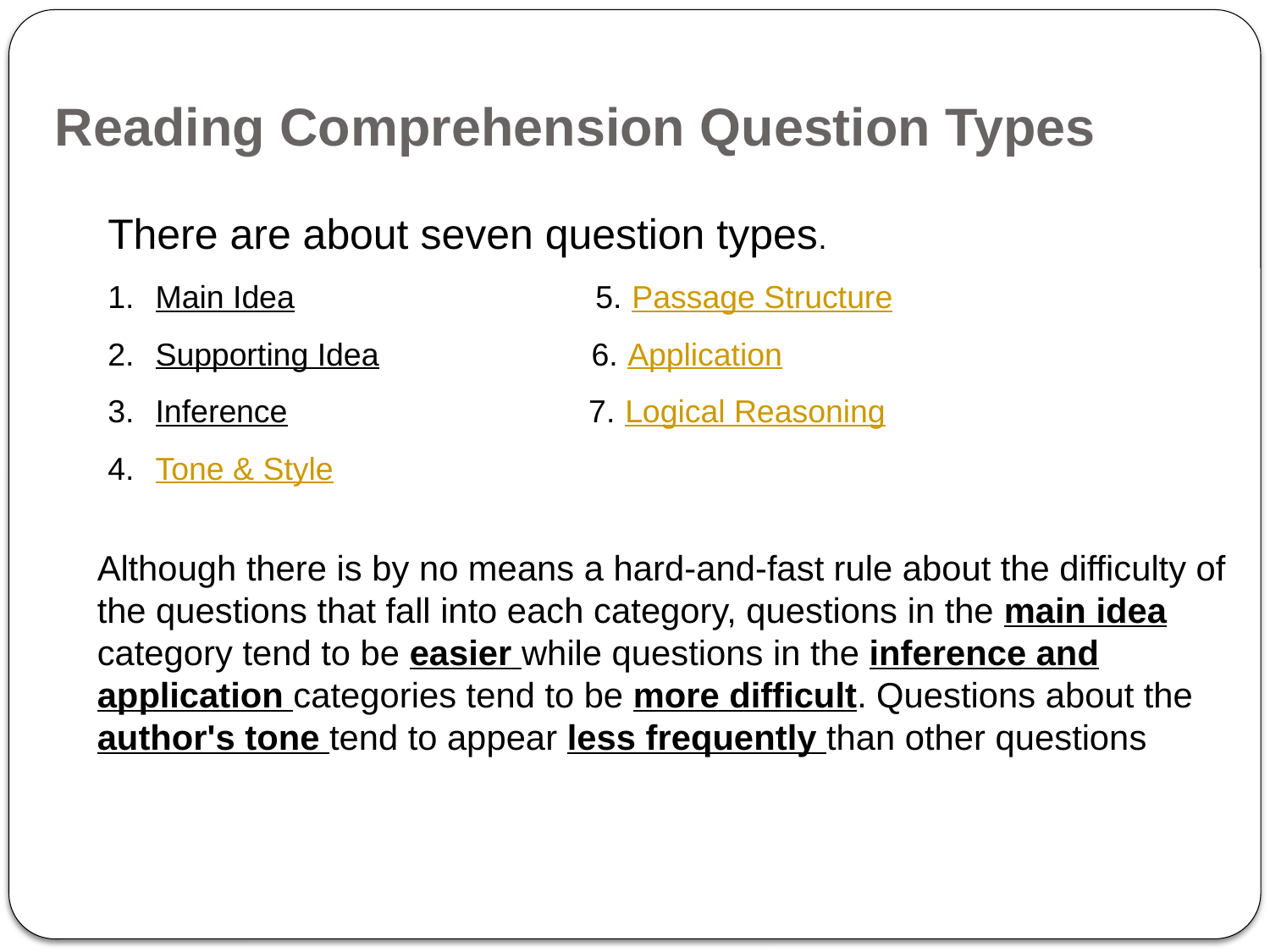

# Reading Comprehension Question Types
There are about seven question types.
Main Idea                                  5. Passage Structure
Supporting Idea                        6. Application
Inference                                  7. Logical Reasoning
Tone & Style
Although there is by no means a hard-and-fast rule about the difficulty of the questions that fall into each category, questions in the main idea category tend to be easier while questions in the inference and application categories tend to be more difficult. Questions about the author's tone tend to appear less frequently than other questions